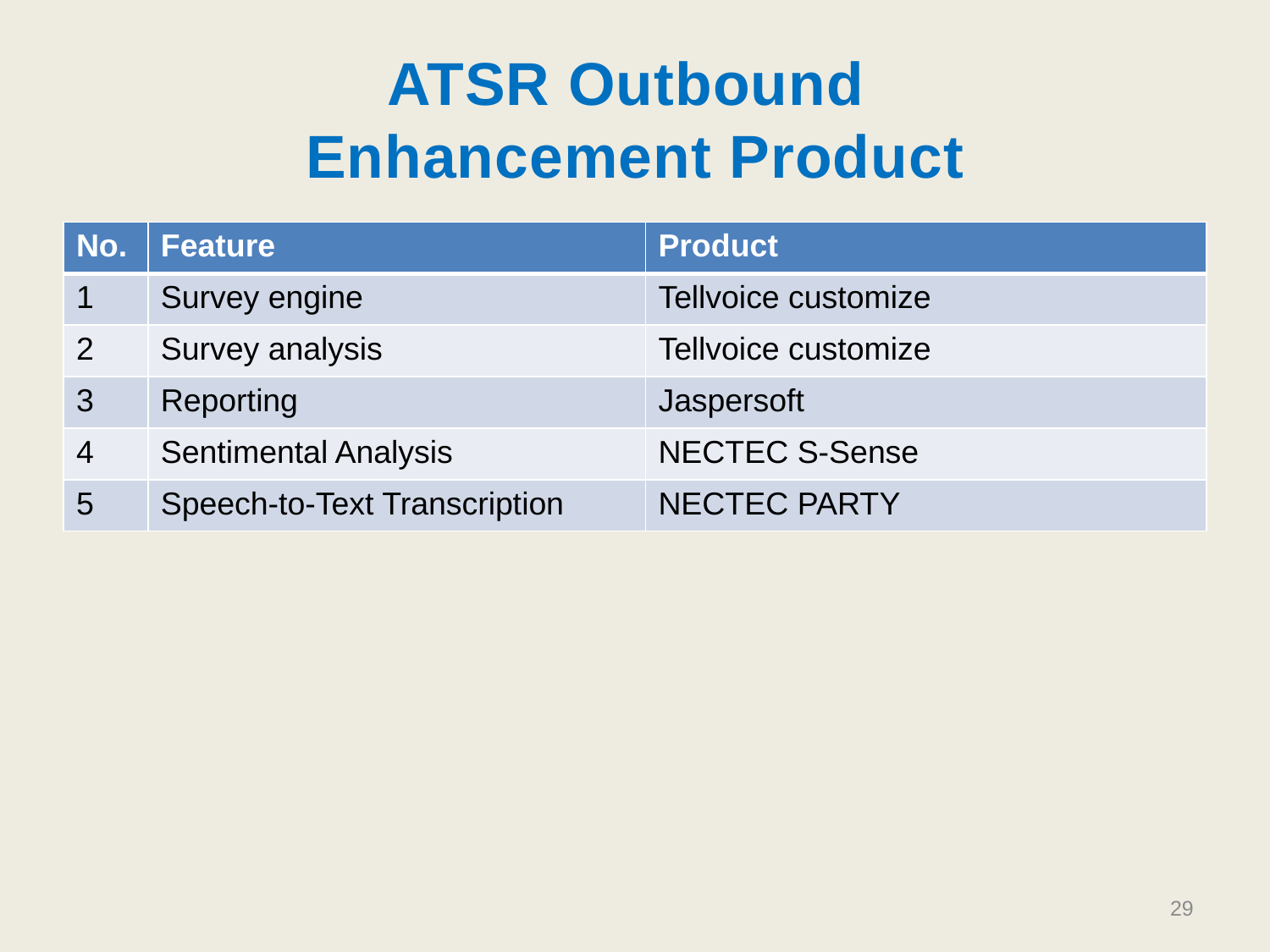

# ATSR Outbound Enhancement Product
| No. | Feature | Product |
| --- | --- | --- |
| 1 | Survey engine | Tellvoice customize |
| 2 | Survey analysis | Tellvoice customize |
| 3 | Reporting | Jaspersoft |
| 4 | Sentimental Analysis | NECTEC S-Sense |
| 5 | Speech-to-Text Transcription | NECTEC PARTY |
29